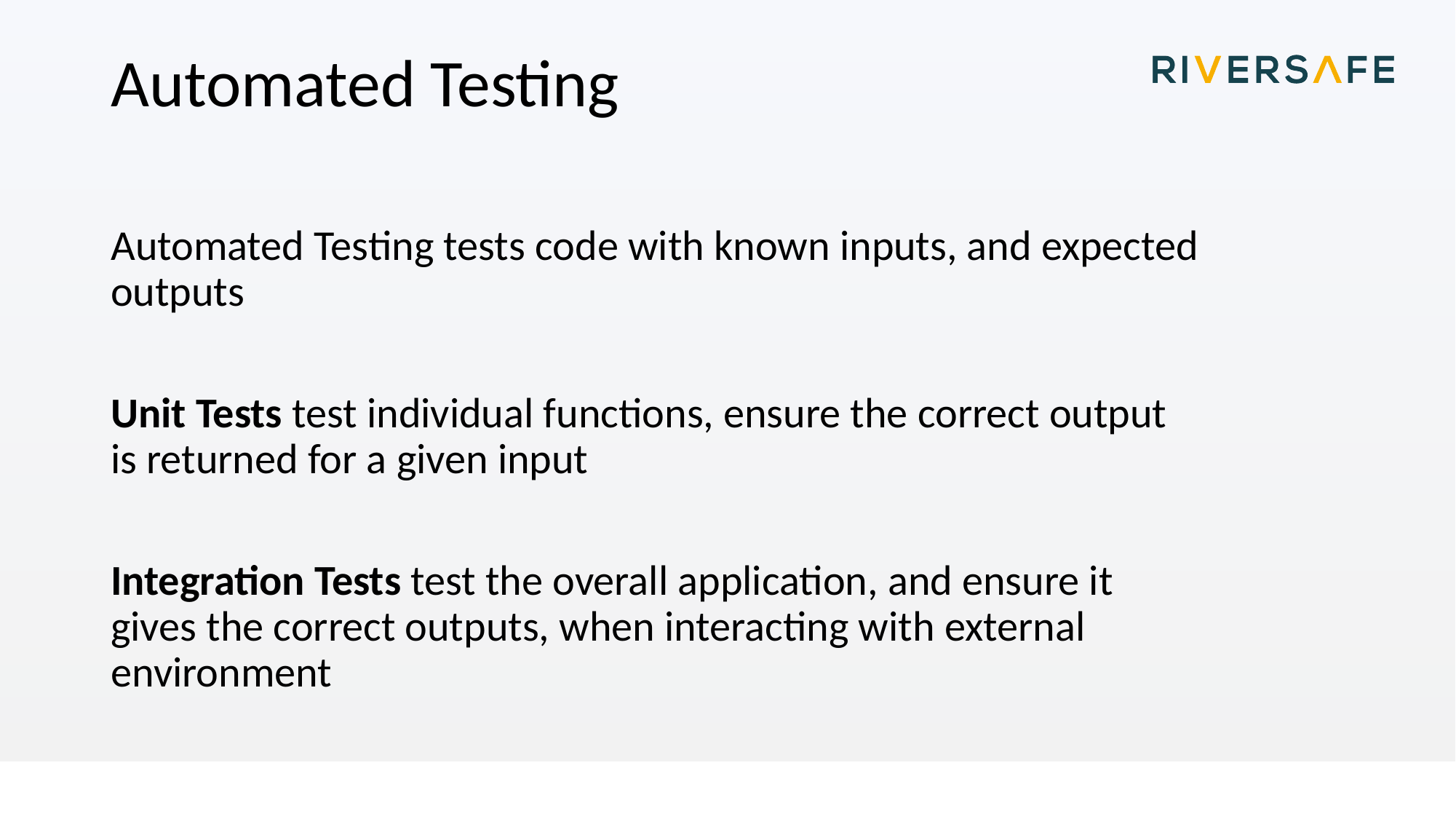

# Automated Testing
Automated Testing tests code with known inputs, and expected outputs

Unit Tests test individual functions, ensure the correct output is returned for a given input

Integration Tests test the overall application, and ensure it gives the correct outputs, when interacting with external environment